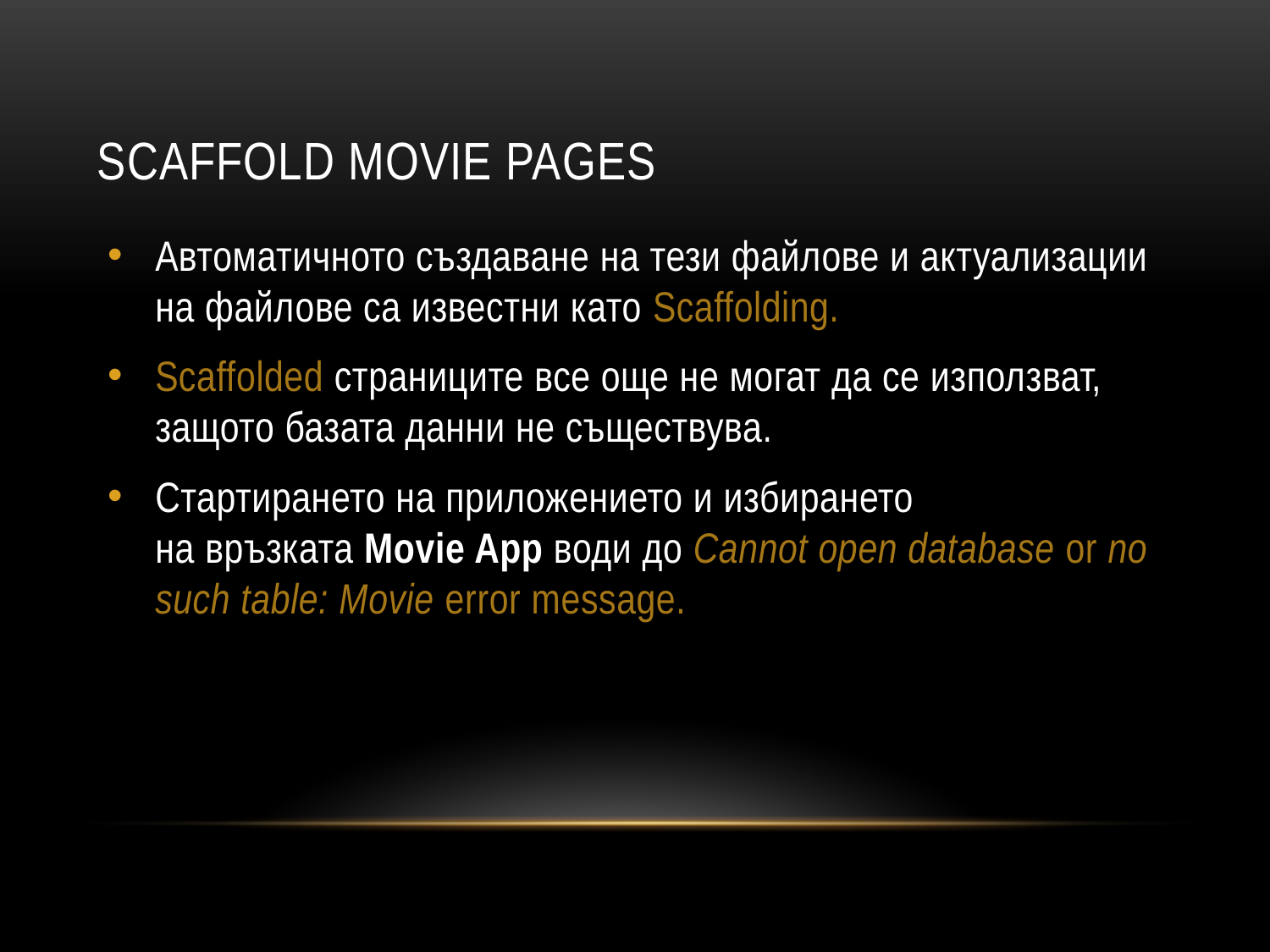

# Scaffold movie pages
Автоматичното създаване на тези файлове и актуализации на файлове са известни като Scaffolding.
Scaffolded страниците все още не могат да се използват, защото базата данни не съществува.
Стартирането на приложението и избирането на връзката Movie App води до Cannot open database or no such table: Movie error message.